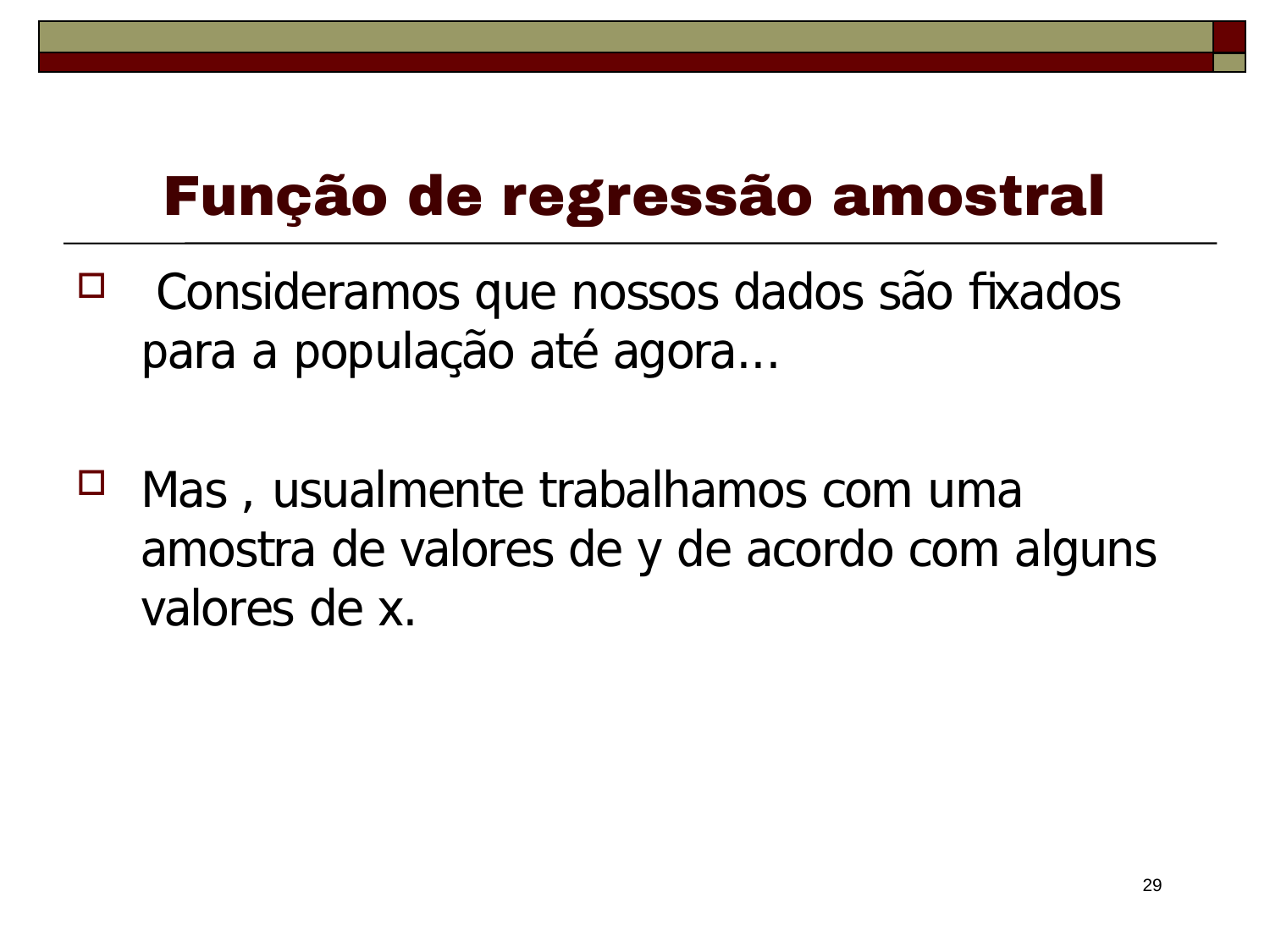

# Função de regressão amostral
 Consideramos que nossos dados são fixados para a população até agora...

Mas , usualmente trabalhamos com uma amostra de valores de y de acordo com alguns valores de x.
29